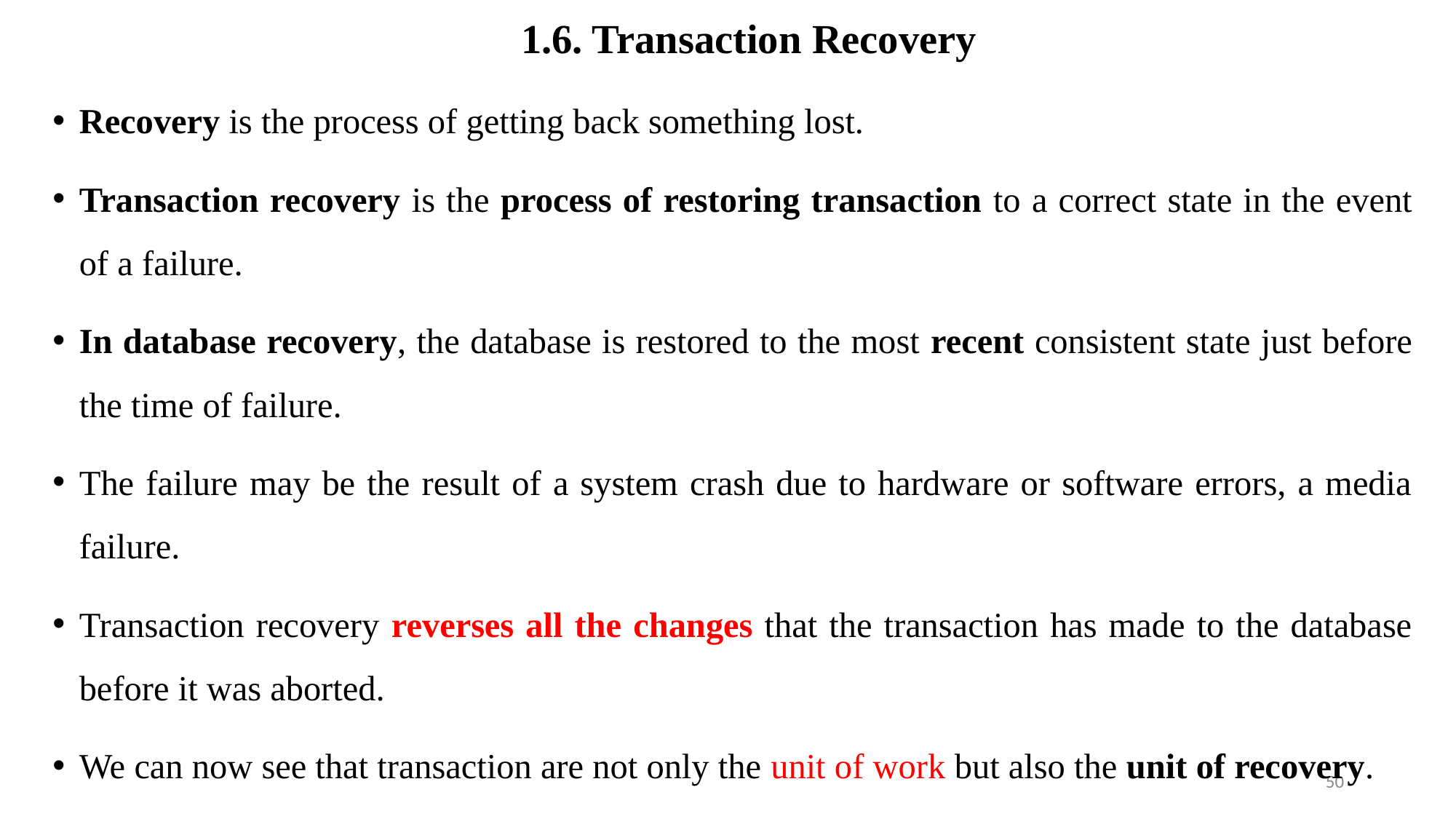

1.6. Transaction Recovery
Recovery is the process of getting back something lost.
Transaction recovery is the process of restoring transaction to a correct state in the event of a failure.
In database recovery, the database is restored to the most recent consistent state just before the time of failure.
The failure may be the result of a system crash due to hardware or software errors, a media failure.
Transaction recovery reverses all the changes that the transaction has made to the database before it was aborted.
We can now see that transaction are not only the unit of work but also the unit of recovery.
50